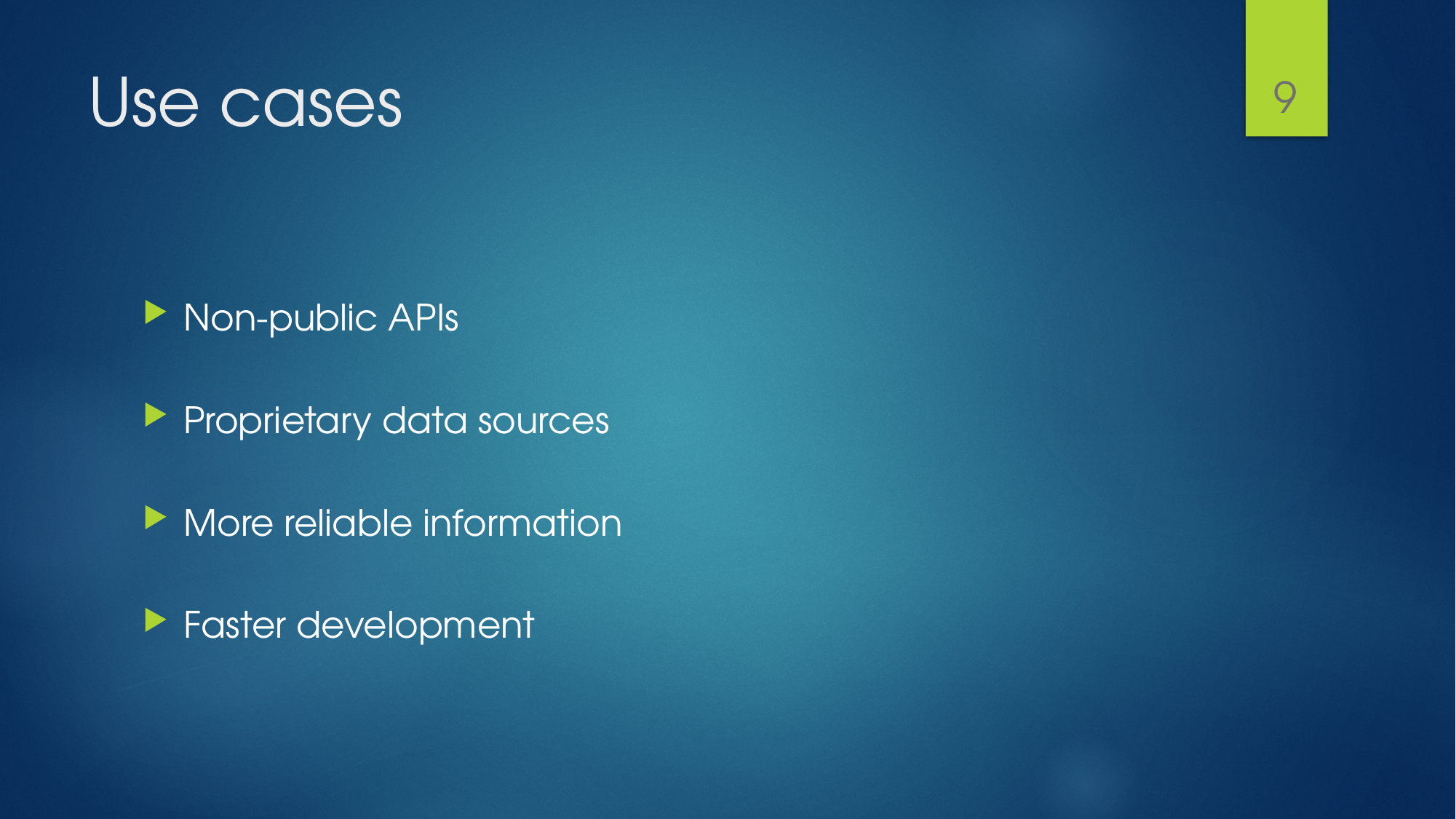

9
# Use cases
Non-public APIs
Proprietary data sources
More reliable information
Faster development